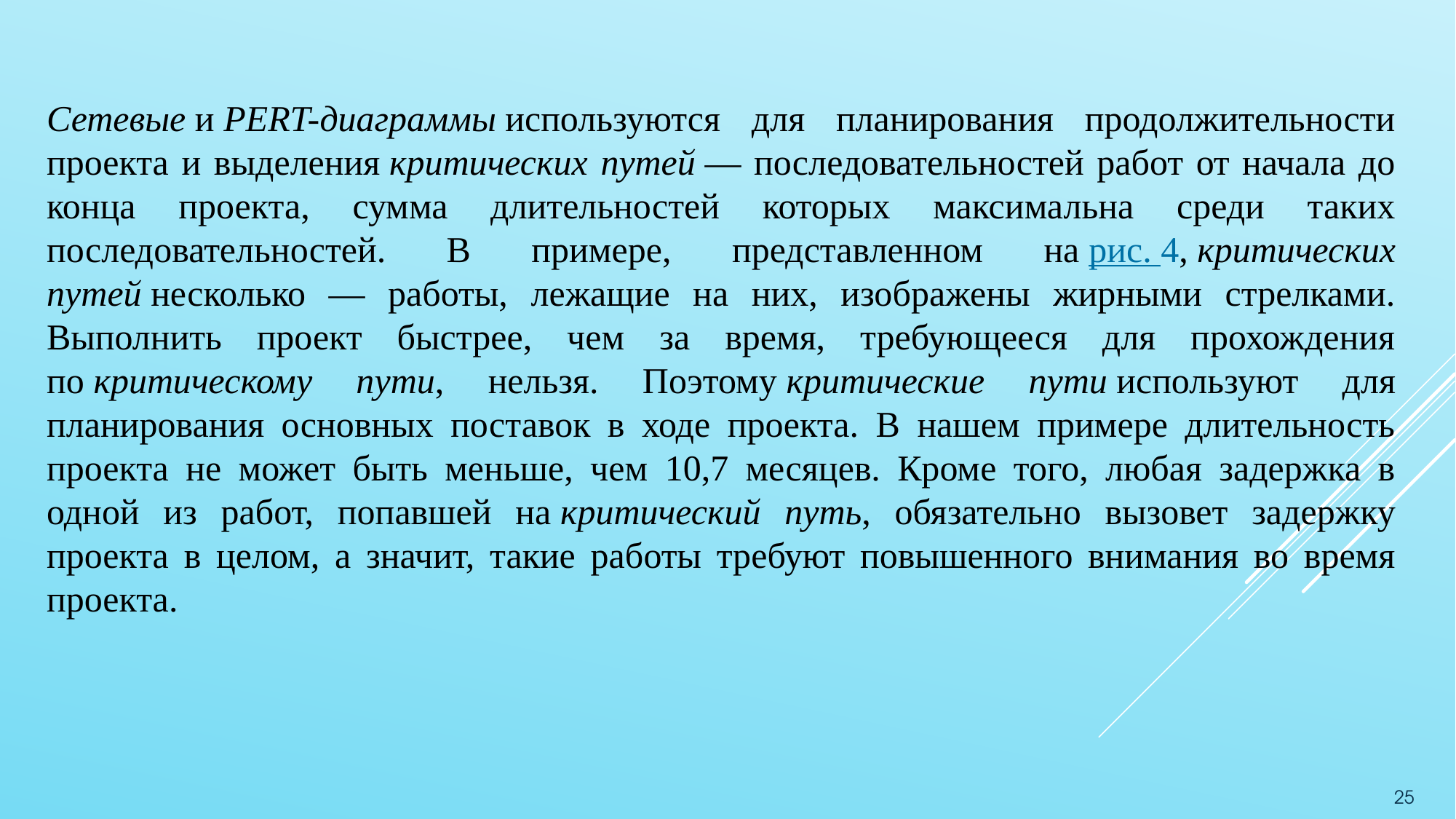

Сетевые и PERT-диаграммы используются для планирования продолжительности проекта и выделения критических путей — последовательностей работ от начала до конца проекта, сумма длительностей которых максимальна среди таких последовательностей. В примере, представленном на рис. 4, критических путей несколько — работы, лежащие на них, изображены жирными стрелками. Выполнить проект быстрее, чем за время, требующееся для прохождения по критическому пути, нельзя. Поэтому критические пути используют для планирования основных поставок в ходе проекта. В нашем примере длительность проекта не может быть меньше, чем 10,7 месяцев. Кроме того, любая задержка в одной из работ, попавшей на критический путь, обязательно вызовет задержку проекта в целом, а значит, такие работы требуют повышенного внимания во время проекта.
25